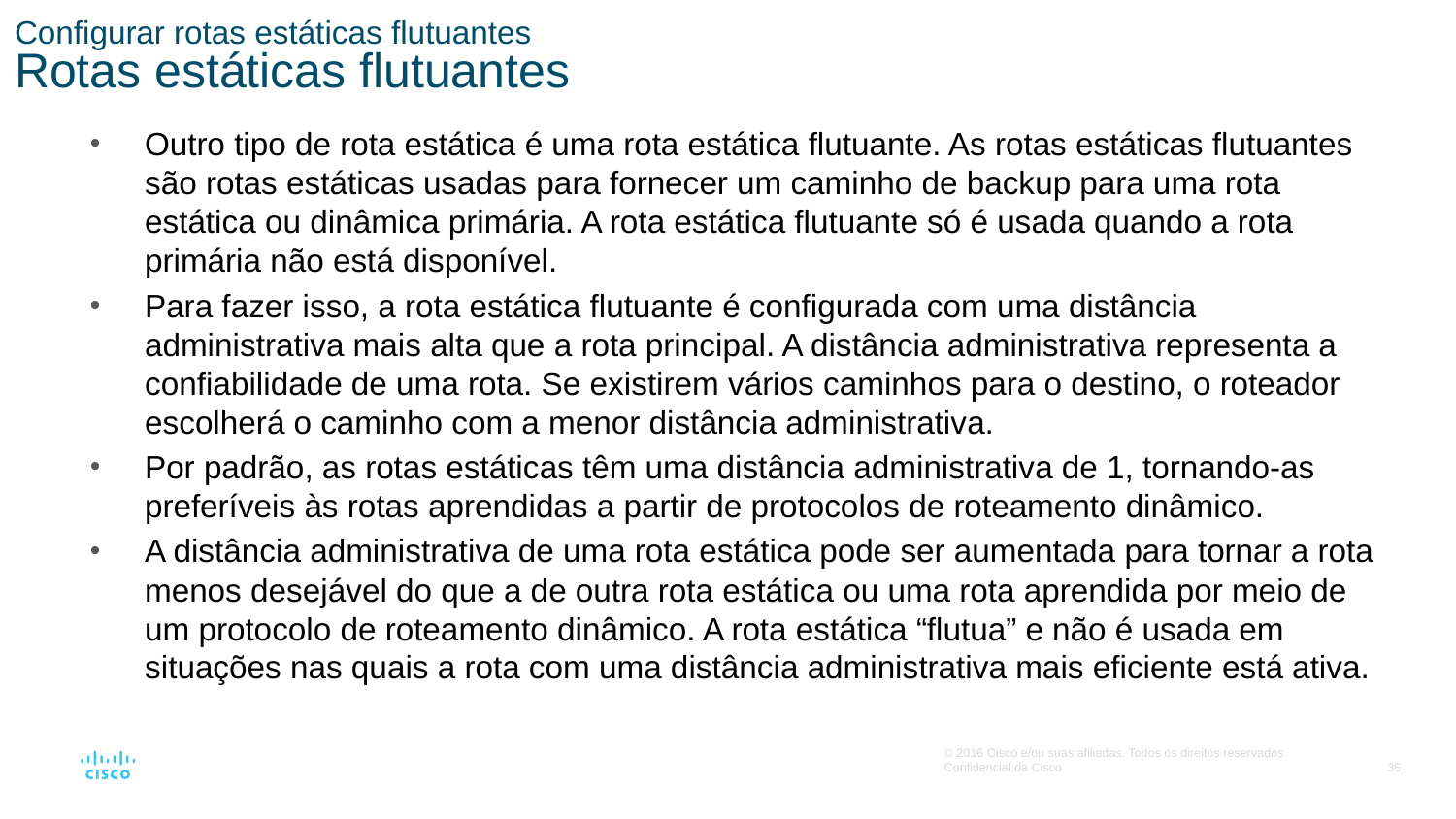

# Configurar rotas estáticas flutuantes Rotas estáticas flutuantes
Outro tipo de rota estática é uma rota estática flutuante. As rotas estáticas flutuantes são rotas estáticas usadas para fornecer um caminho de backup para uma rota estática ou dinâmica primária. A rota estática flutuante só é usada quando a rota primária não está disponível.
Para fazer isso, a rota estática flutuante é configurada com uma distância administrativa mais alta que a rota principal. A distância administrativa representa a confiabilidade de uma rota. Se existirem vários caminhos para o destino, o roteador escolherá o caminho com a menor distância administrativa.
Por padrão, as rotas estáticas têm uma distância administrativa de 1, tornando-as preferíveis às rotas aprendidas a partir de protocolos de roteamento dinâmico.
A distância administrativa de uma rota estática pode ser aumentada para tornar a rota menos desejável do que a de outra rota estática ou uma rota aprendida por meio de um protocolo de roteamento dinâmico. A rota estática “flutua” e não é usada em situações nas quais a rota com uma distância administrativa mais eficiente está ativa.